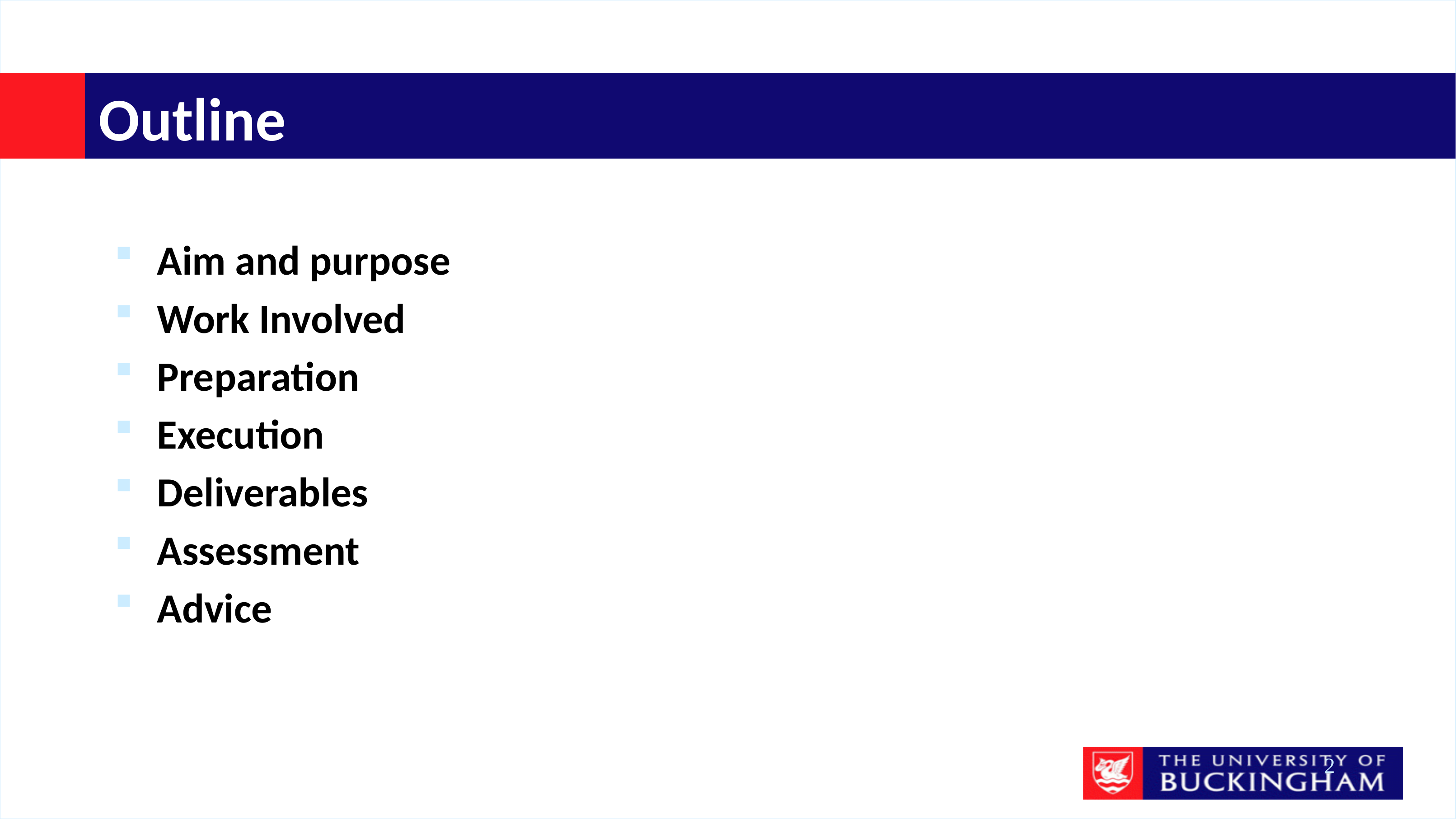

# Outline
Aim and purpose
Work Involved
Preparation
Execution
Deliverables
Assessment
Advice

2